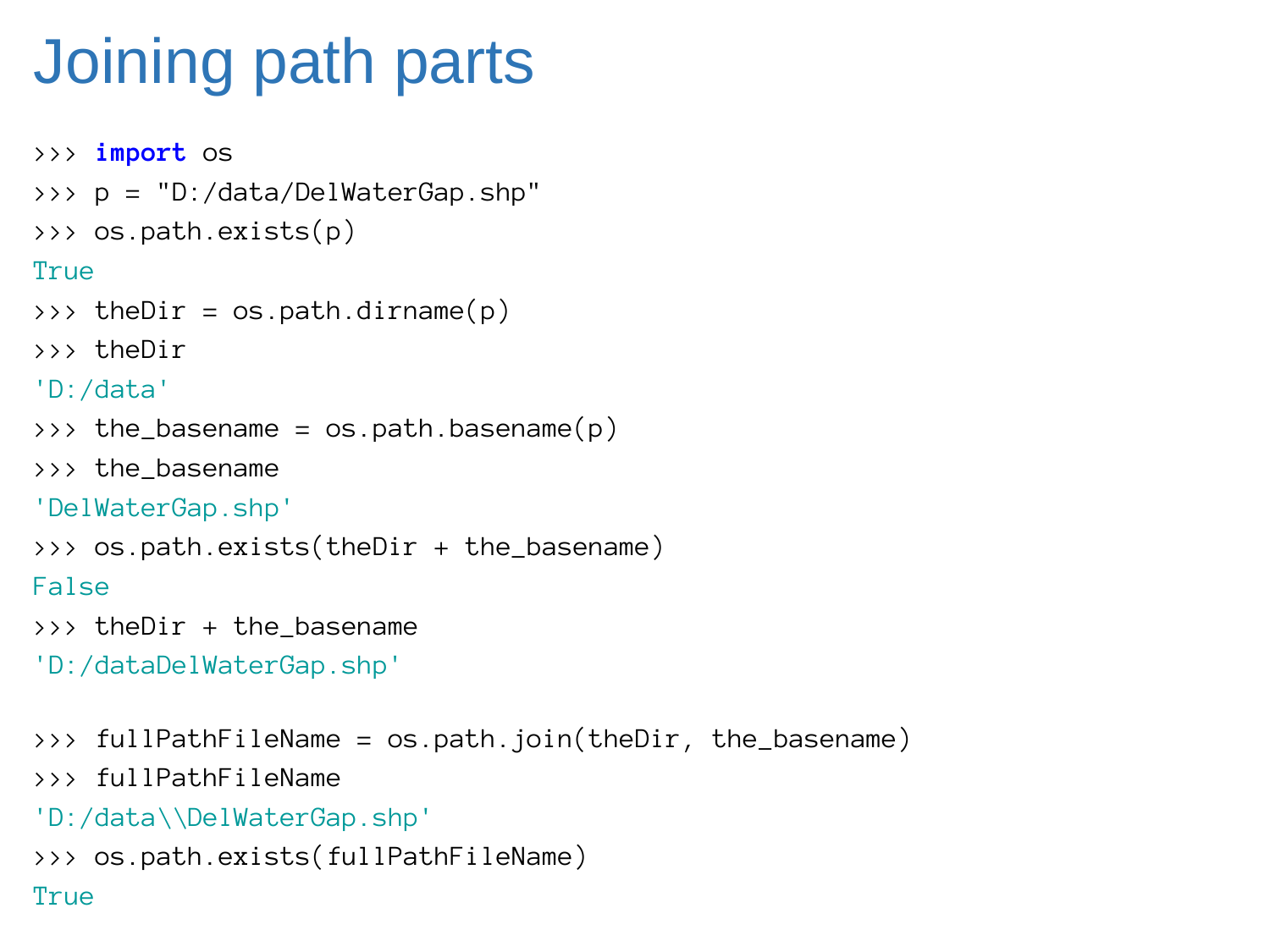

# Joining path parts
>>> import os
>>> p = "D:/data/DelWaterGap.shp"
>>> os.path.exists(p)
True
>>> theDir = os.path.dirname(p)
>>> theDir
'D:/data'
>>> the_basename = os.path.basename(p)
>>> the_basename
'DelWaterGap.shp'
>>> os.path.exists(theDir + the_basename)
False
>>> theDir + the_basename
'D:/dataDelWaterGap.shp'
>>> fullPathFileName = os.path.join(theDir, the_basename)
>>> fullPathFileName
'D:/data\\DelWaterGap.shp'
>>> os.path.exists(fullPathFileName)
True